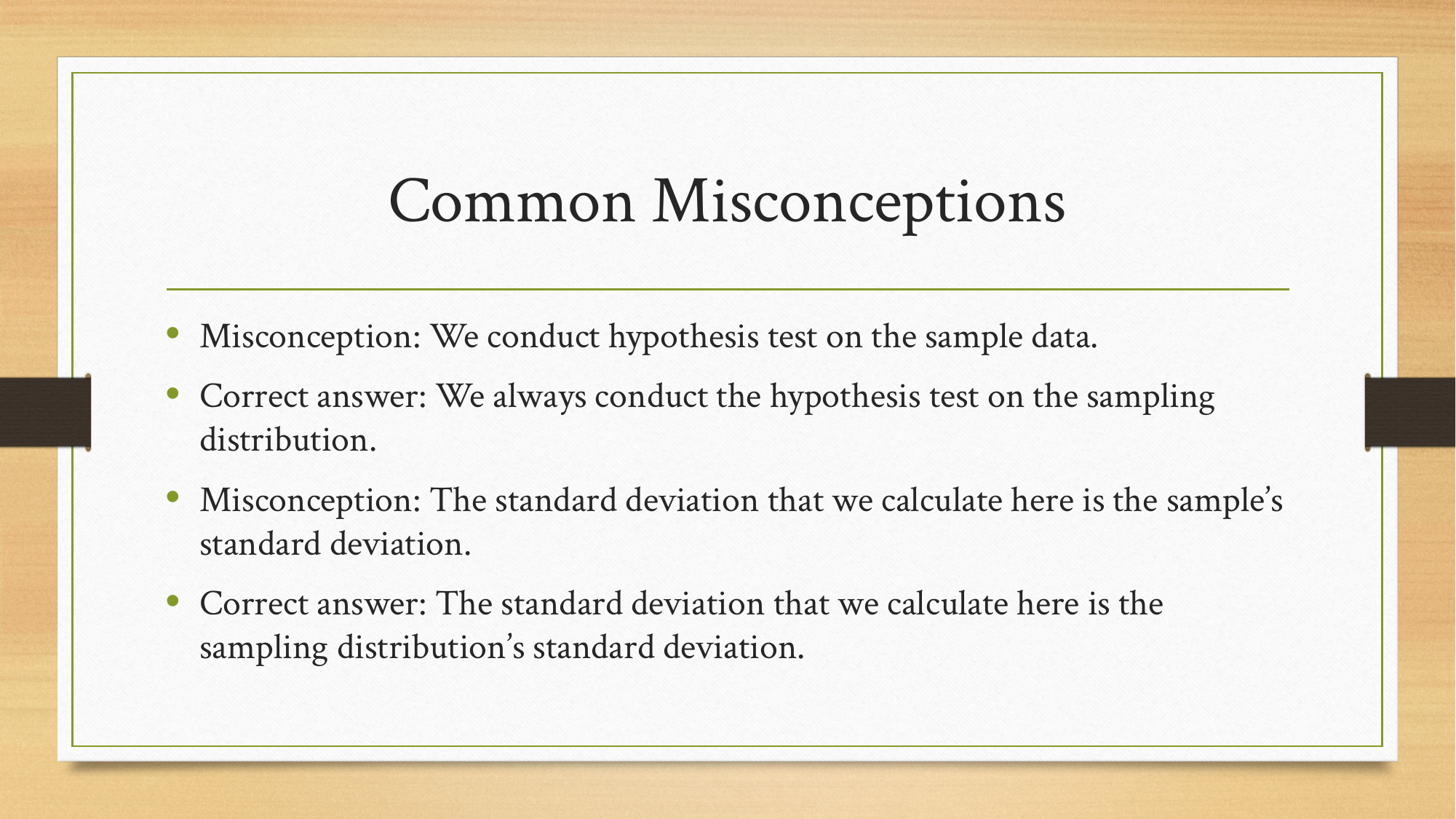

# Common Misconceptions
Misconception: We conduct hypothesis test on the sample data.
Correct answer: We always conduct the hypothesis test on the sampling distribution.
Misconception: The standard deviation that we calculate here is the sample’s standard deviation.
Correct answer: The standard deviation that we calculate here is the sampling distribution’s standard deviation.